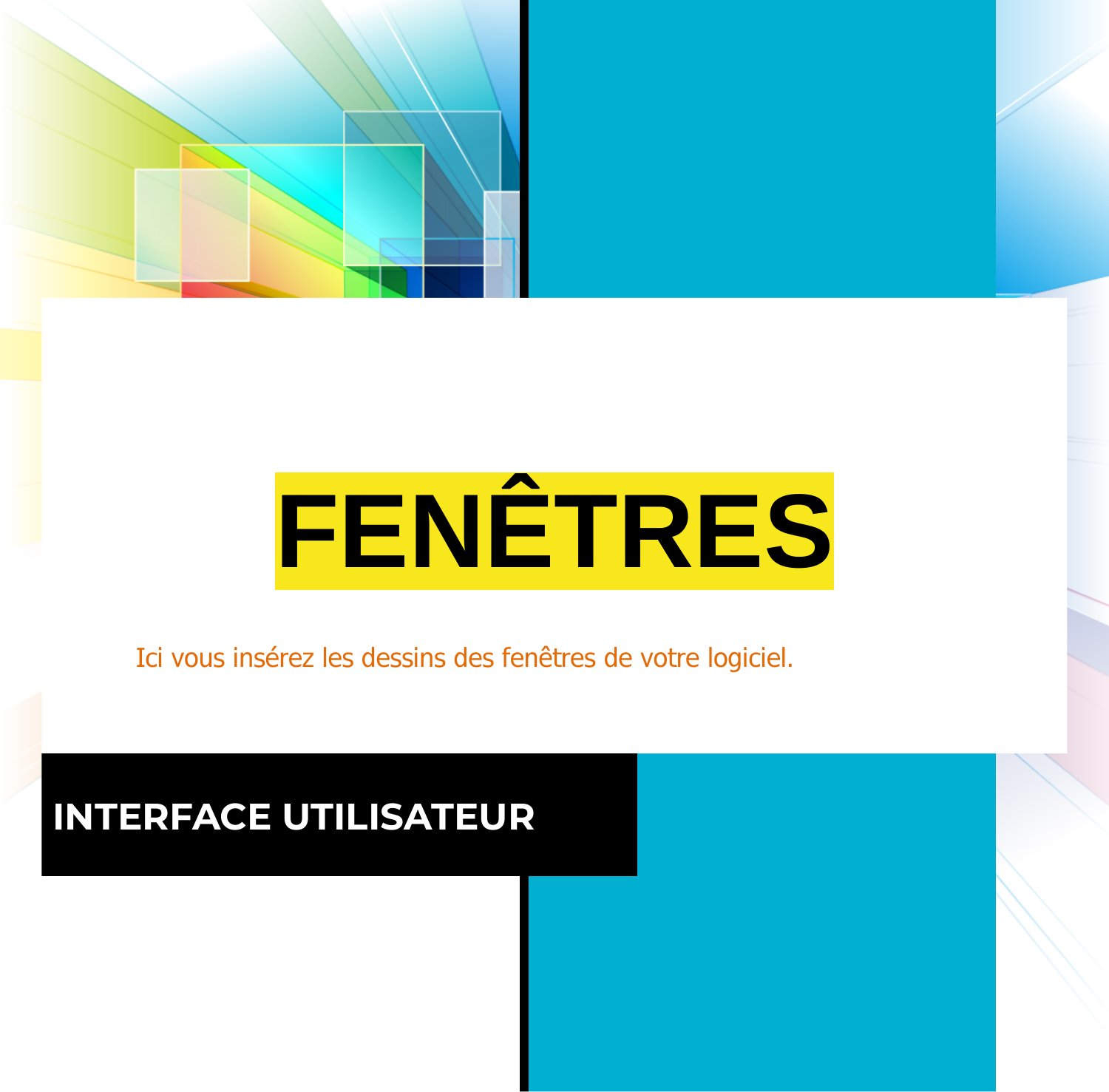

# FENÊTRES
Ici vous insérez les dessins des fenêtres de votre logiciel.
INTERFACE UTILISATEUR